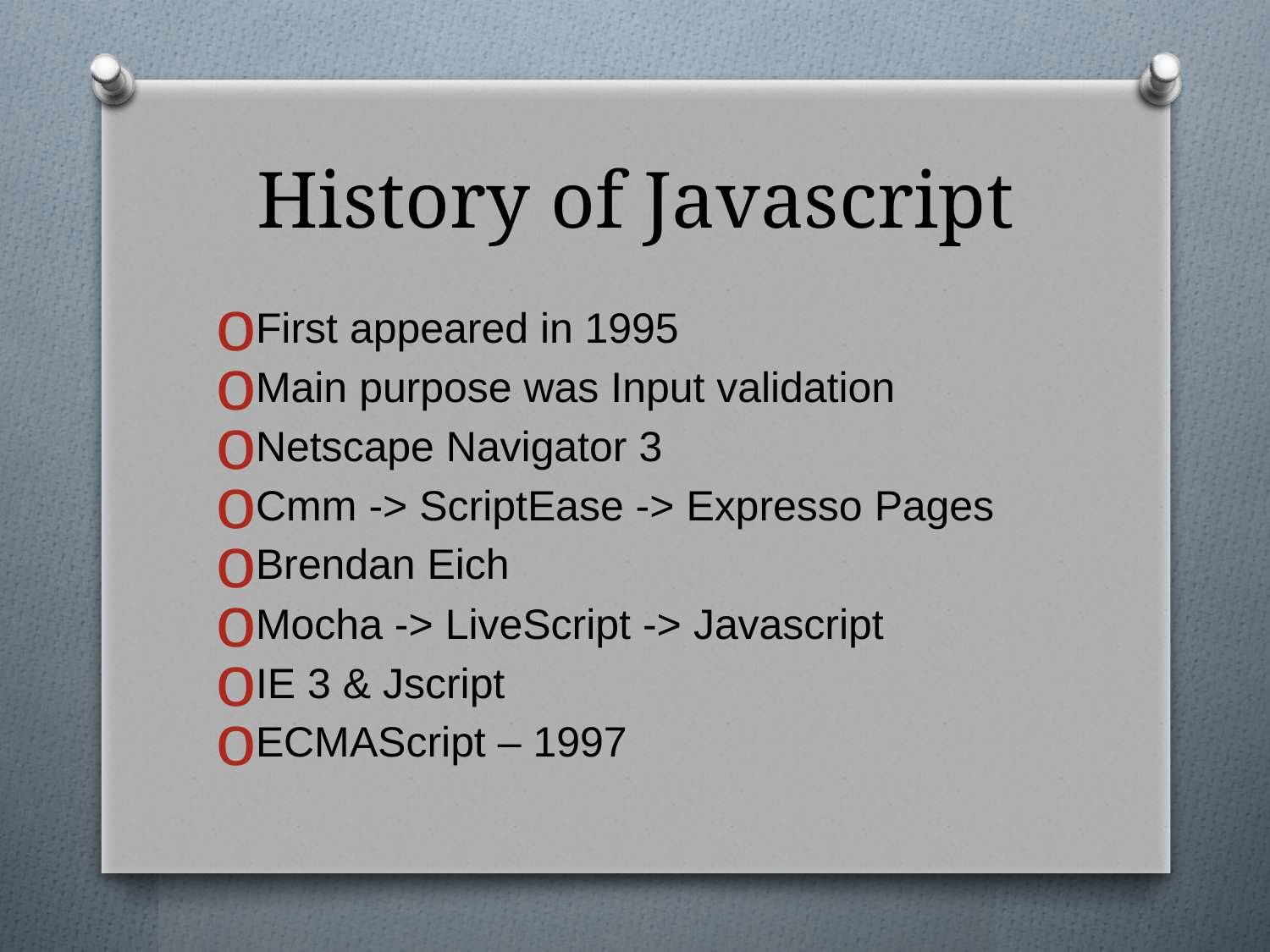

# History of Javascript
First appeared in 1995
Main purpose was Input validation
Netscape Navigator 3
Cmm -> ScriptEase -> Expresso Pages
Brendan Eich
Mocha -> LiveScript -> Javascript
IE 3 & Jscript
ECMAScript – 1997